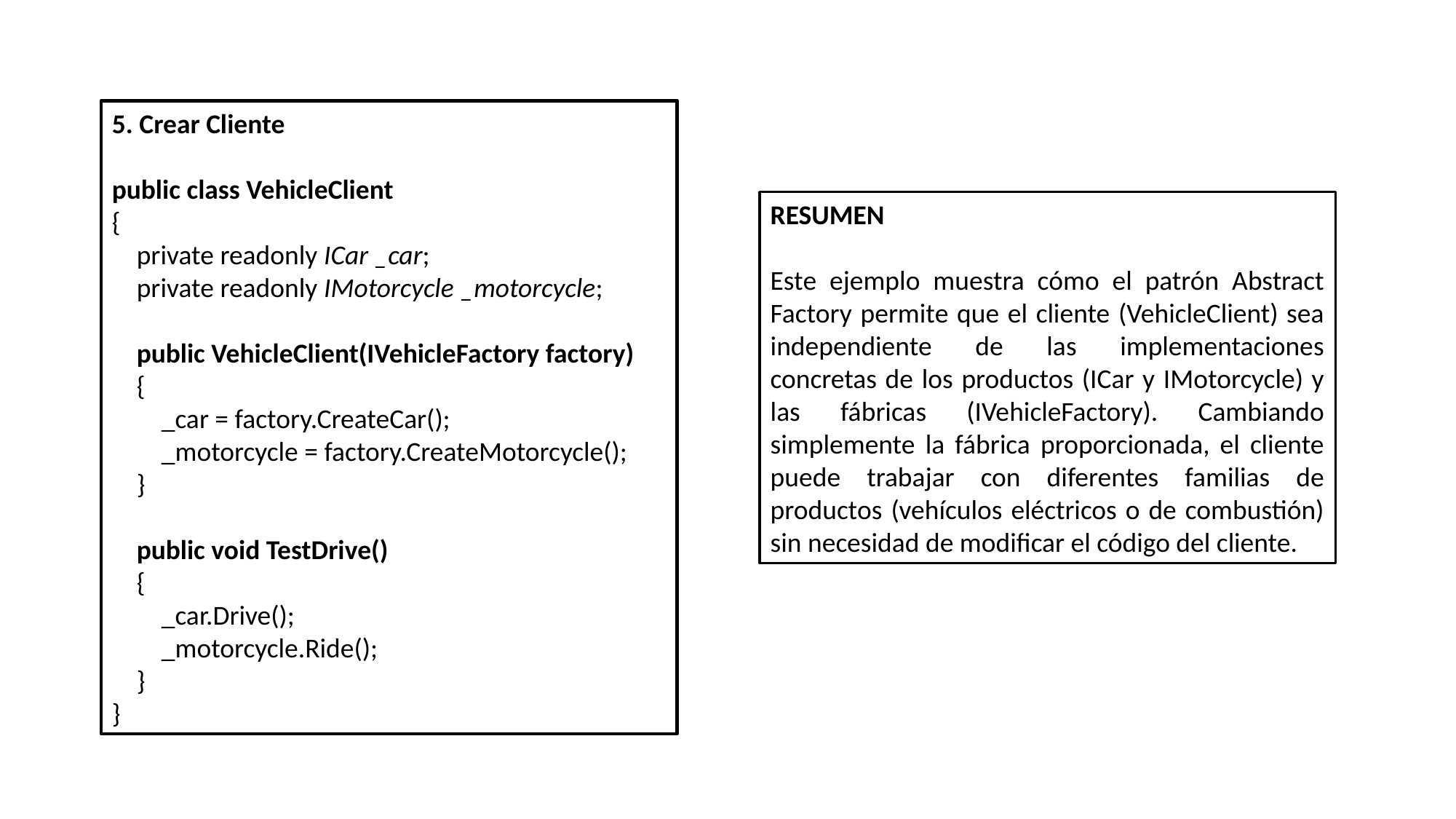

5. Crear Cliente

public class VehicleClient
{
    private readonly ICar _car;
    private readonly IMotorcycle _motorcycle;

    public VehicleClient(IVehicleFactory factory)
    {
        _car = factory.CreateCar();
        _motorcycle = factory.CreateMotorcycle();
    }

    public void TestDrive()
    {
        _car.Drive();
        _motorcycle.Ride();
    }
}
RESUMEN

Este ejemplo muestra cómo el patrón Abstract Factory permite que el cliente (VehicleClient) sea independiente de las implementaciones concretas de los productos (ICar y IMotorcycle) y las fábricas (IVehicleFactory). Cambiando simplemente la fábrica proporcionada, el cliente puede trabajar con diferentes familias de productos (vehículos eléctricos o de combustión) sin necesidad de modificar el código del cliente.